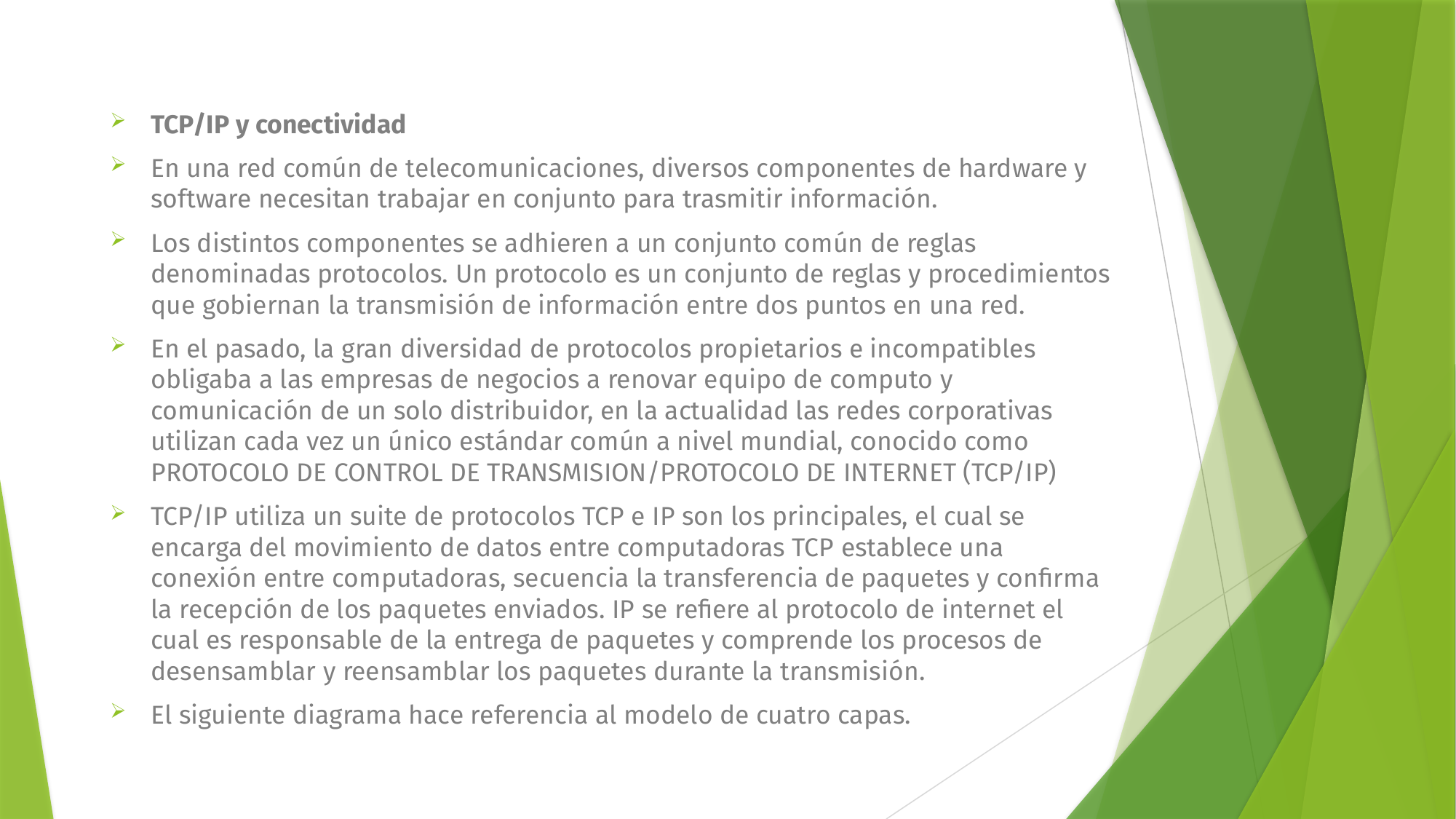

TCP/IP y conectividad
En una red común de telecomunicaciones, diversos componentes de hardware y software necesitan trabajar en conjunto para trasmitir información.
Los distintos componentes se adhieren a un conjunto común de reglas denominadas protocolos. Un protocolo es un conjunto de reglas y procedimientos que gobiernan la transmisión de información entre dos puntos en una red.
En el pasado, la gran diversidad de protocolos propietarios e incompatibles obligaba a las empresas de negocios a renovar equipo de computo y comunicación de un solo distribuidor, en la actualidad las redes corporativas utilizan cada vez un único estándar común a nivel mundial, conocido como PROTOCOLO DE CONTROL DE TRANSMISION/PROTOCOLO DE INTERNET (TCP/IP)
TCP/IP utiliza un suite de protocolos TCP e IP son los principales, el cual se encarga del movimiento de datos entre computadoras TCP establece una conexión entre computadoras, secuencia la transferencia de paquetes y confirma la recepción de los paquetes enviados. IP se refiere al protocolo de internet el cual es responsable de la entrega de paquetes y comprende los procesos de desensamblar y reensamblar los paquetes durante la transmisión.
El siguiente diagrama hace referencia al modelo de cuatro capas.